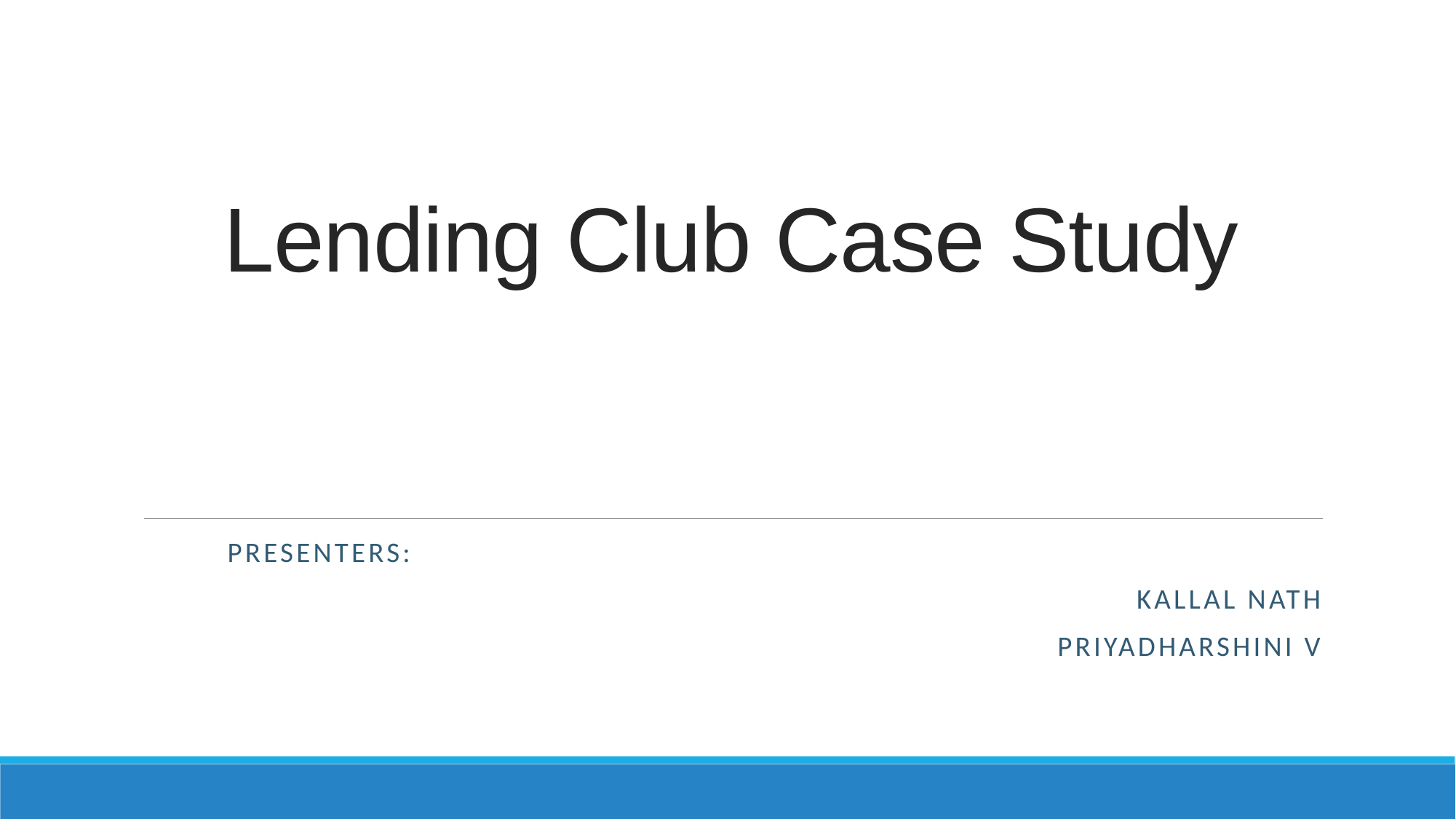

# Lending Club Case Study
							Presenters:
Kallal Nath
 Priyadharshini V